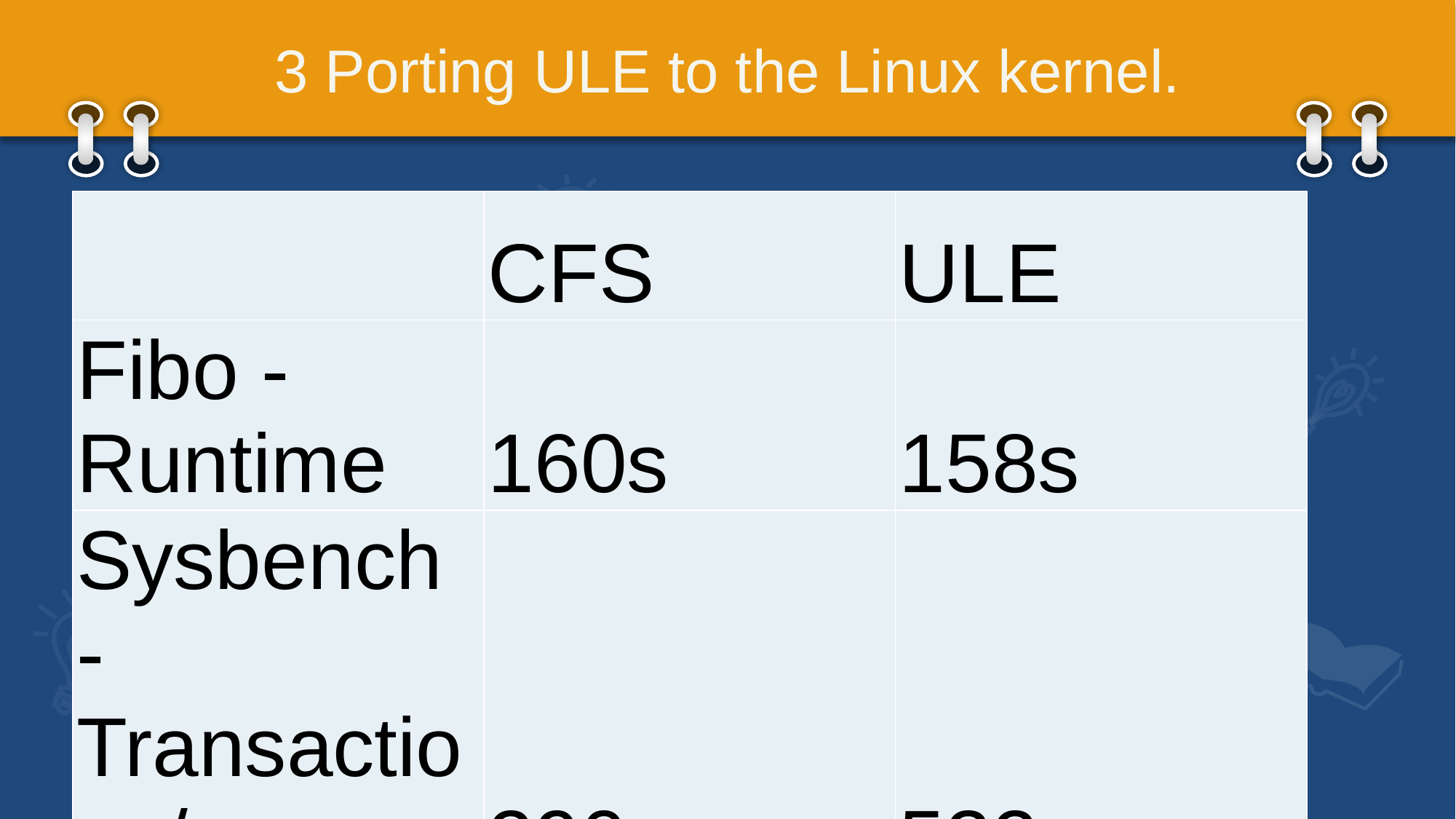

# 3 Porting ULE to the Linux kernel.
|  | CFS | ULE |
| --- | --- | --- |
| Fibo - Runtime | 160s | 158s |
| Sysbench - Transactions/s | 290 | 532 |
| Sysbench - Avg. latency | 441ms | 125ms |
In ULE, a thread that runs on a core is removed from the runqueue data structure, and added back when its time slice is depleted, so that the FIFO property holds.